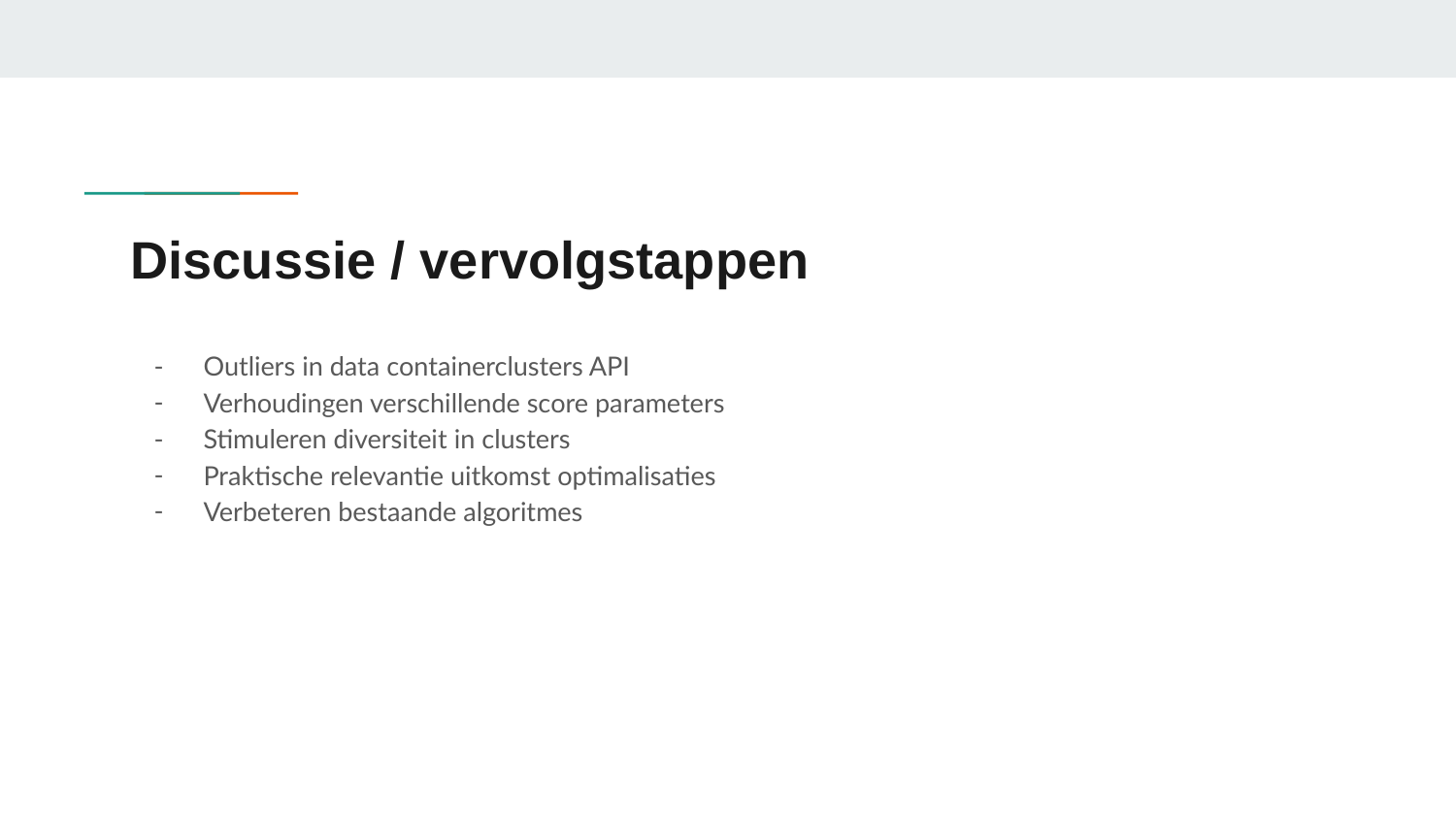

# Discussie / vervolgstappen
Outliers in data containerclusters API
Verhoudingen verschillende score parameters
Stimuleren diversiteit in clusters
Praktische relevantie uitkomst optimalisaties
Verbeteren bestaande algoritmes